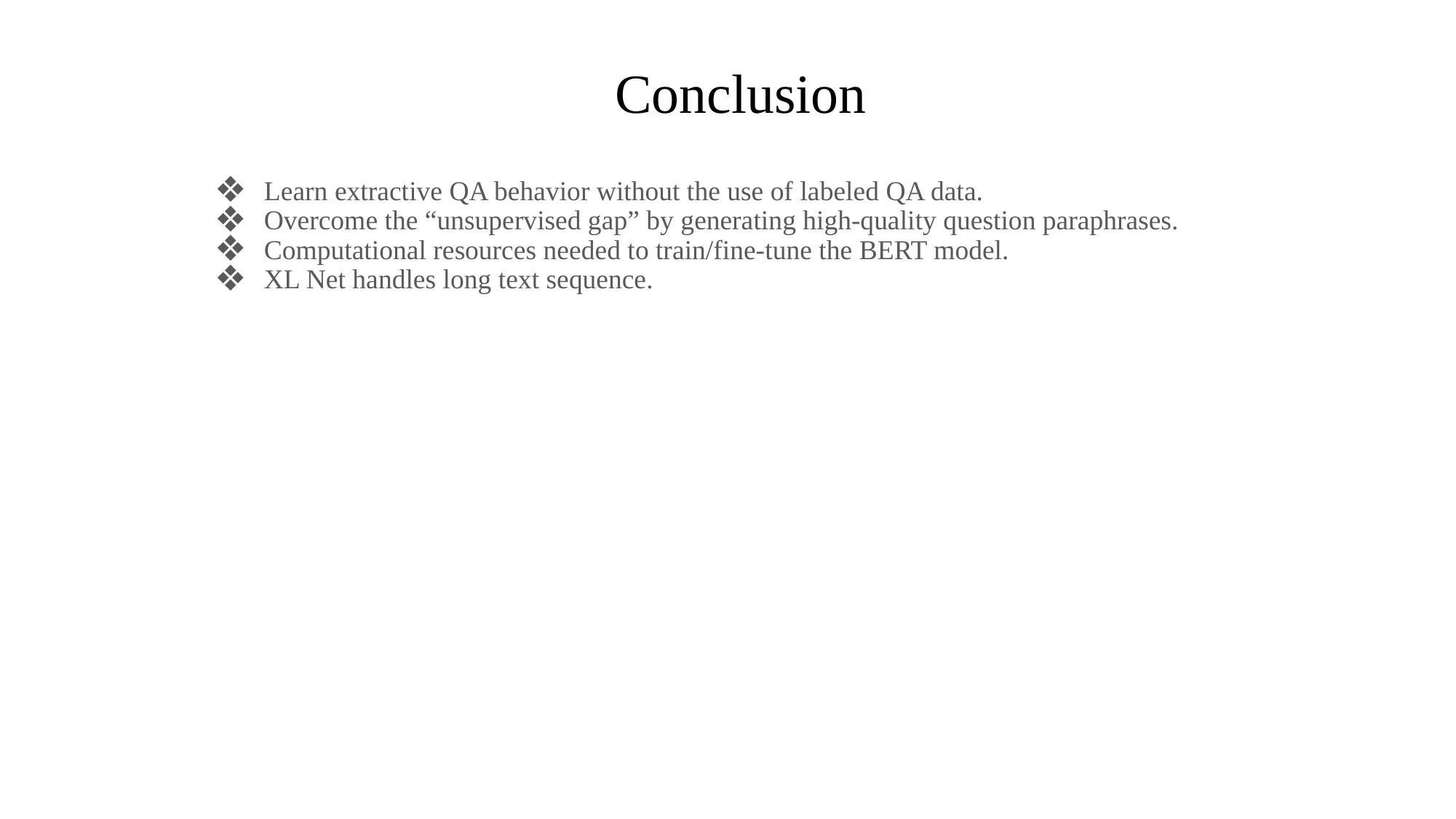

# Conclusion
 Learn extractive QA behavior without the use of labeled QA data.
 Overcome the “unsupervised gap” by generating high-quality question paraphrases.
 Computational resources needed to train/fine-tune the BERT model.
 XL Net handles long text sequence.